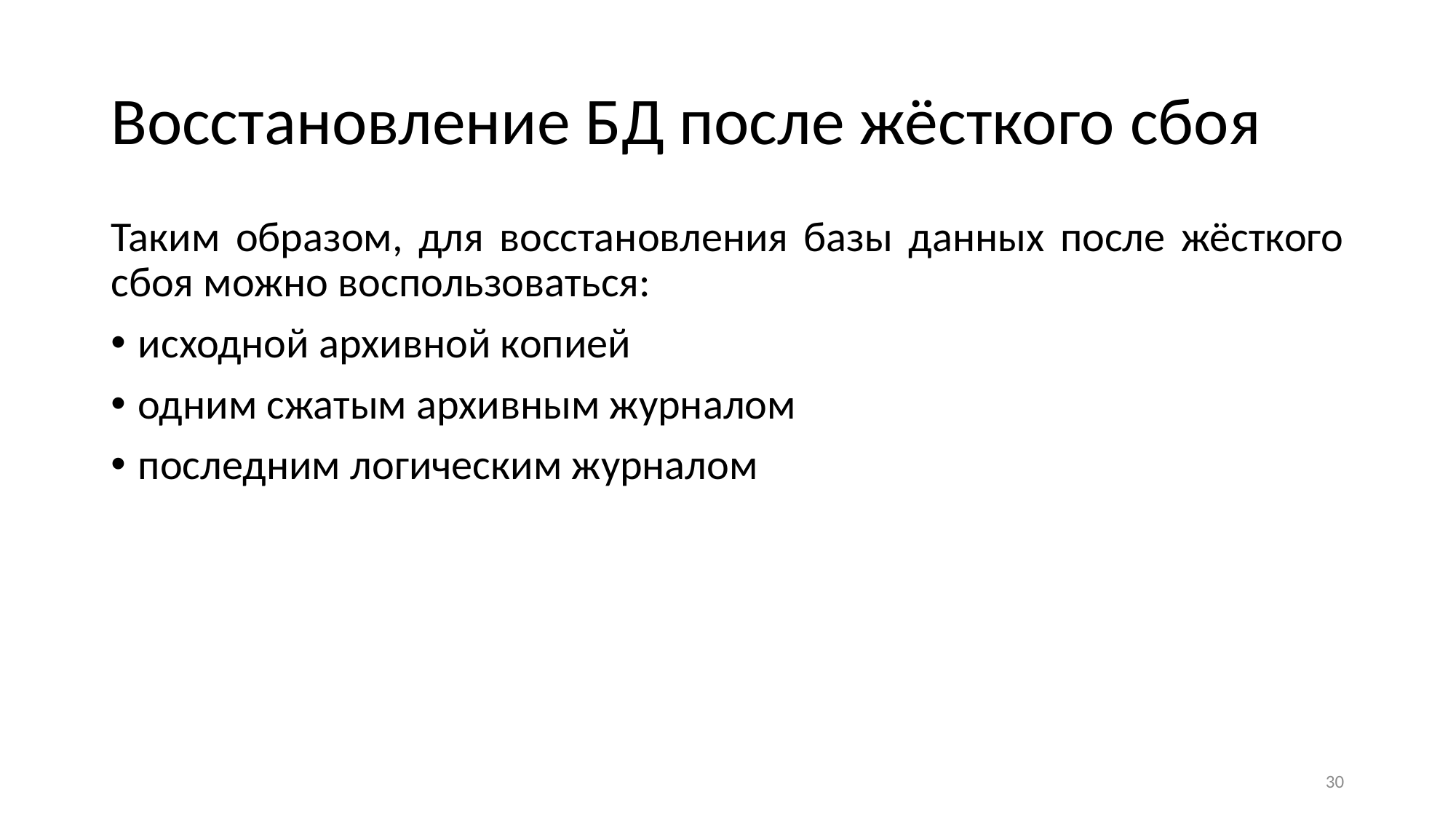

# Восстановление БД после жёсткого сбоя
Таким образом, для восстановления базы данных после жёсткого сбоя можно воспользоваться:
исходной архивной копией
одним сжатым архивным журналом
последним логическим журналом

30